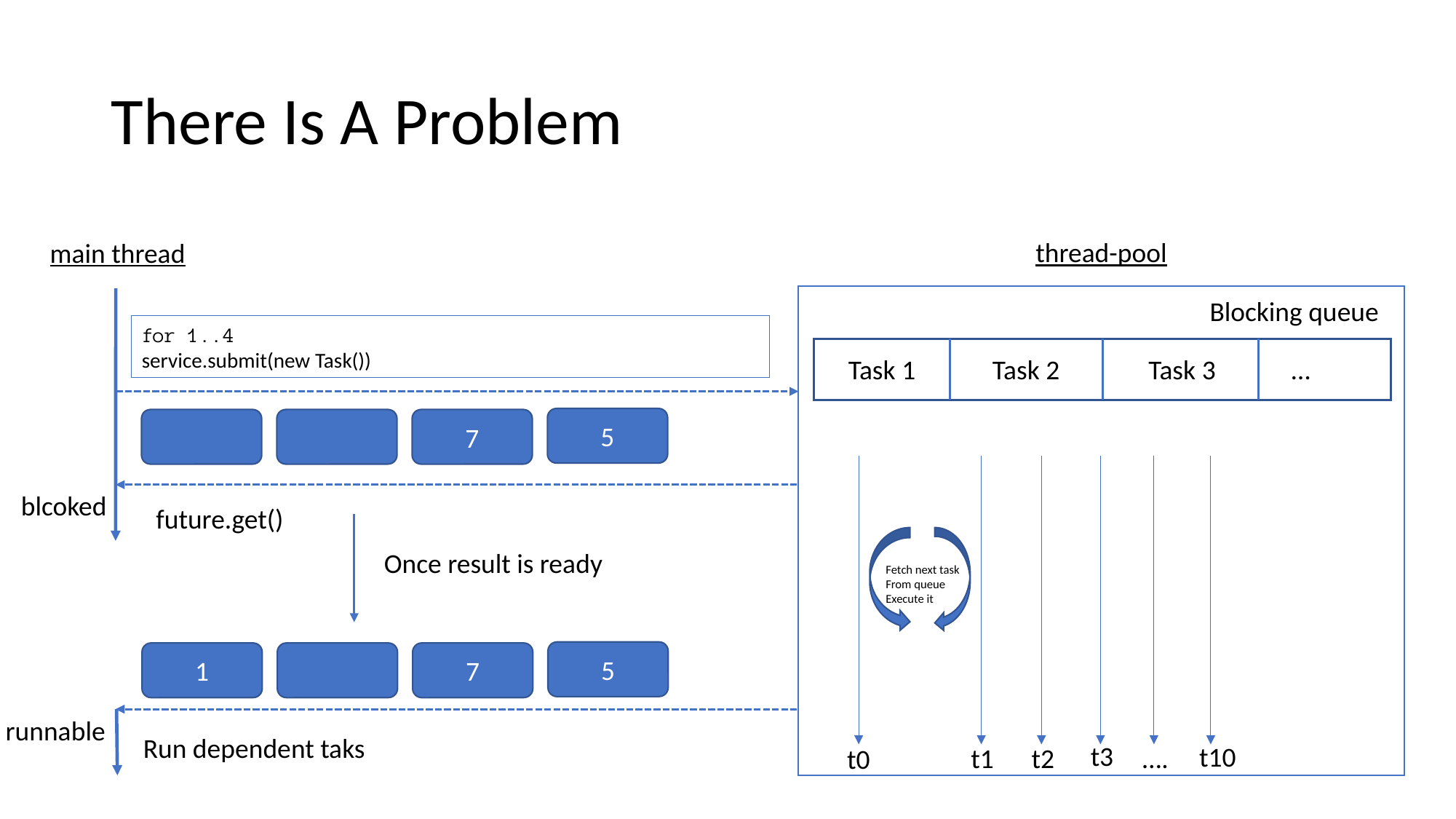

# There Is A Problem
thread-pool
main thread

Blocking queue
for 1..4
service.submit(new Task())

Task 1
Task 2
Task 3
…
5
7

blcoked
future.get()

Once result is ready
Fetch next task
From queue
Execute it
5
7
1

runnable
Run dependent taks
t3
t10
t1
t2
….
t0